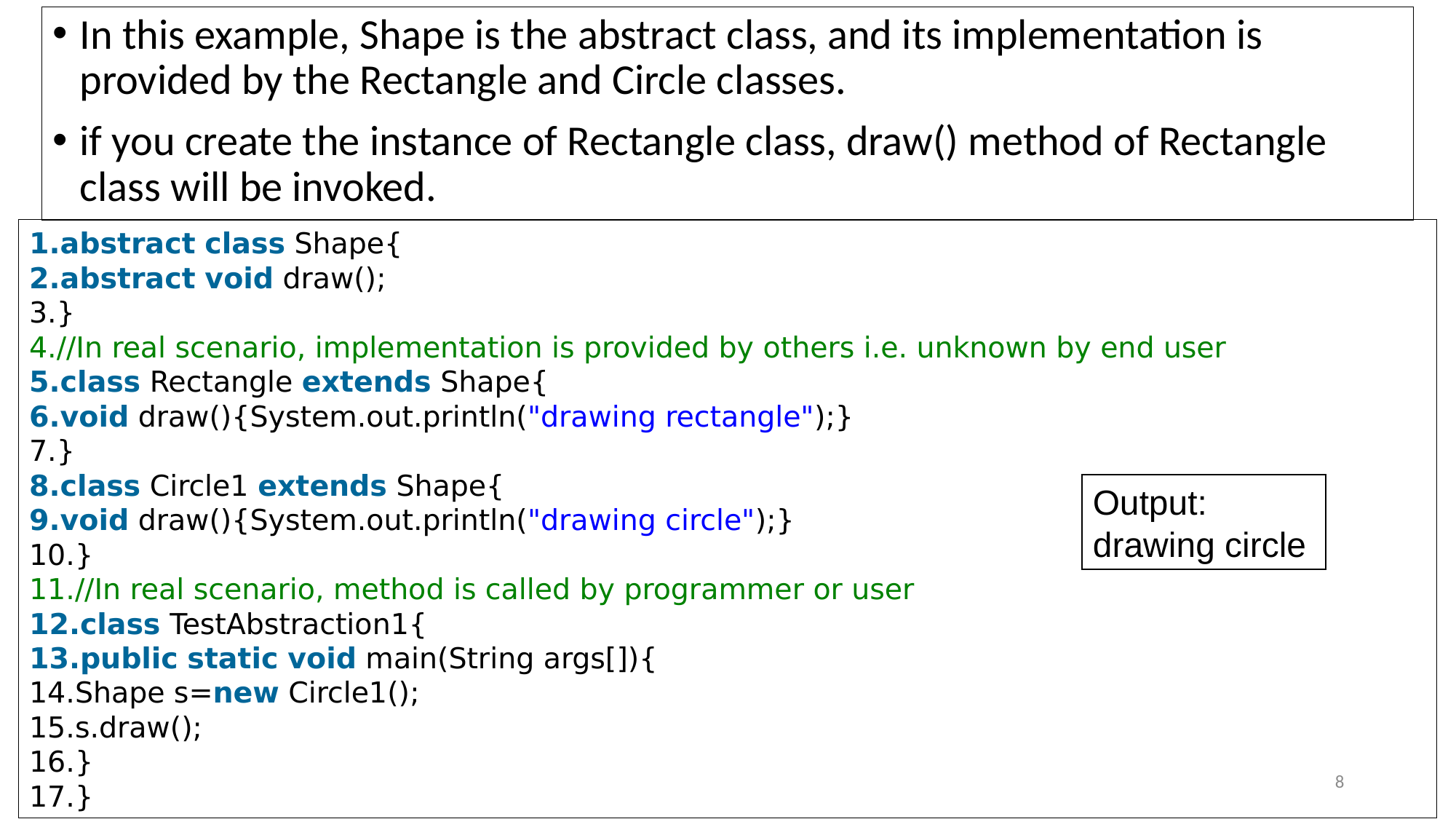

In this example, Shape is the abstract class, and its implementation is provided by the Rectangle and Circle classes.
if you create the instance of Rectangle class, draw() method of Rectangle class will be invoked.
abstract class Shape{
abstract void draw();
}
//In real scenario, implementation is provided by others i.e. unknown by end user
class Rectangle extends Shape{
void draw(){System.out.println("drawing rectangle");}
}
class Circle1 extends Shape{
void draw(){System.out.println("drawing circle");}
}
//In real scenario, method is called by programmer or user
class TestAbstraction1{
public static void main(String args[]){
Shape s=new Circle1();
s.draw();
}
}
Output:
drawing circle
8